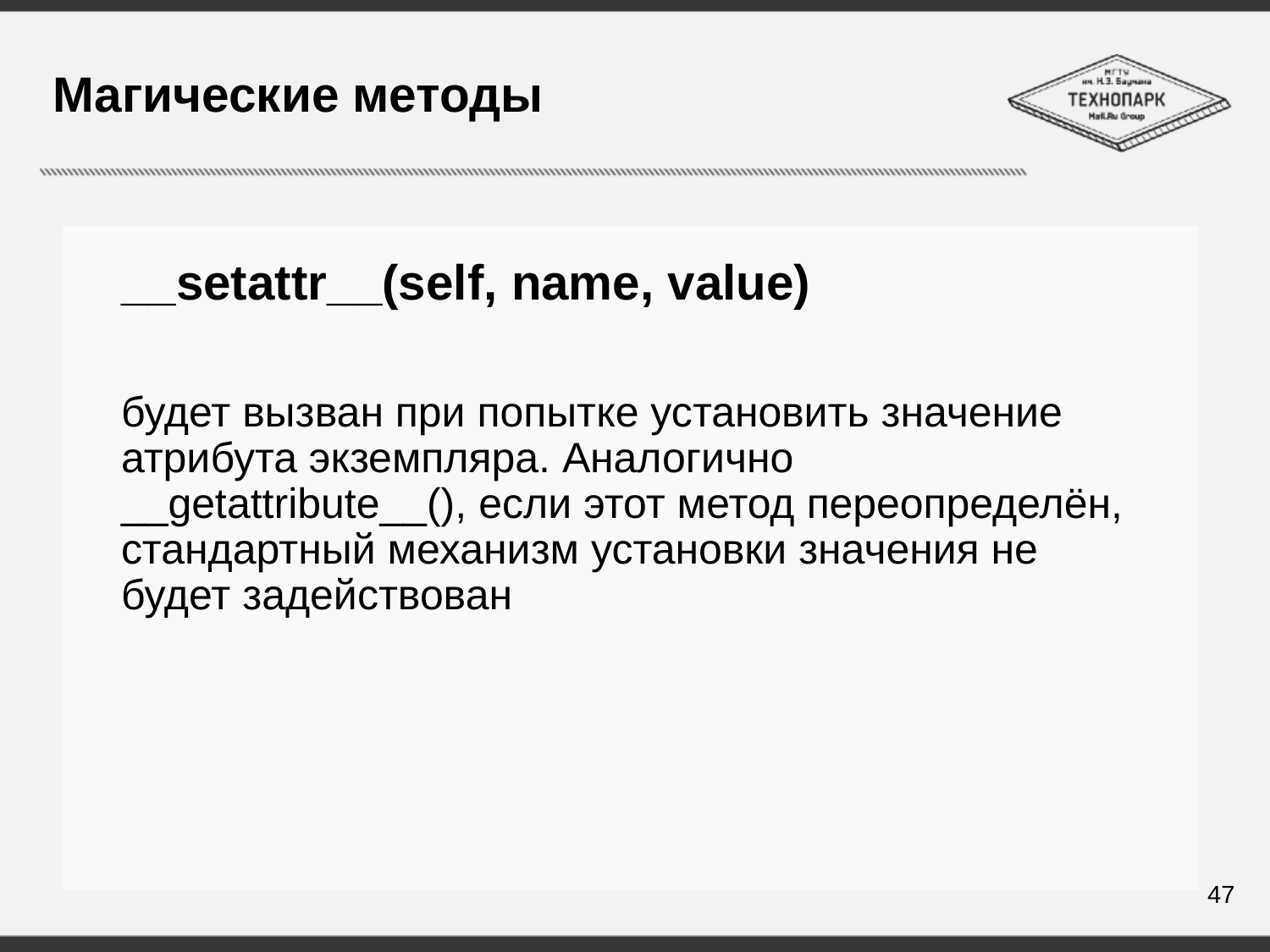

# Магические методы
__setattr__(self, name, value)
будет вызван при попытке установить значение атрибута экземпляра. Аналогично __getattribute__(), если этот метод переопределён, стандартный механизм установки значения не будет задействован
47